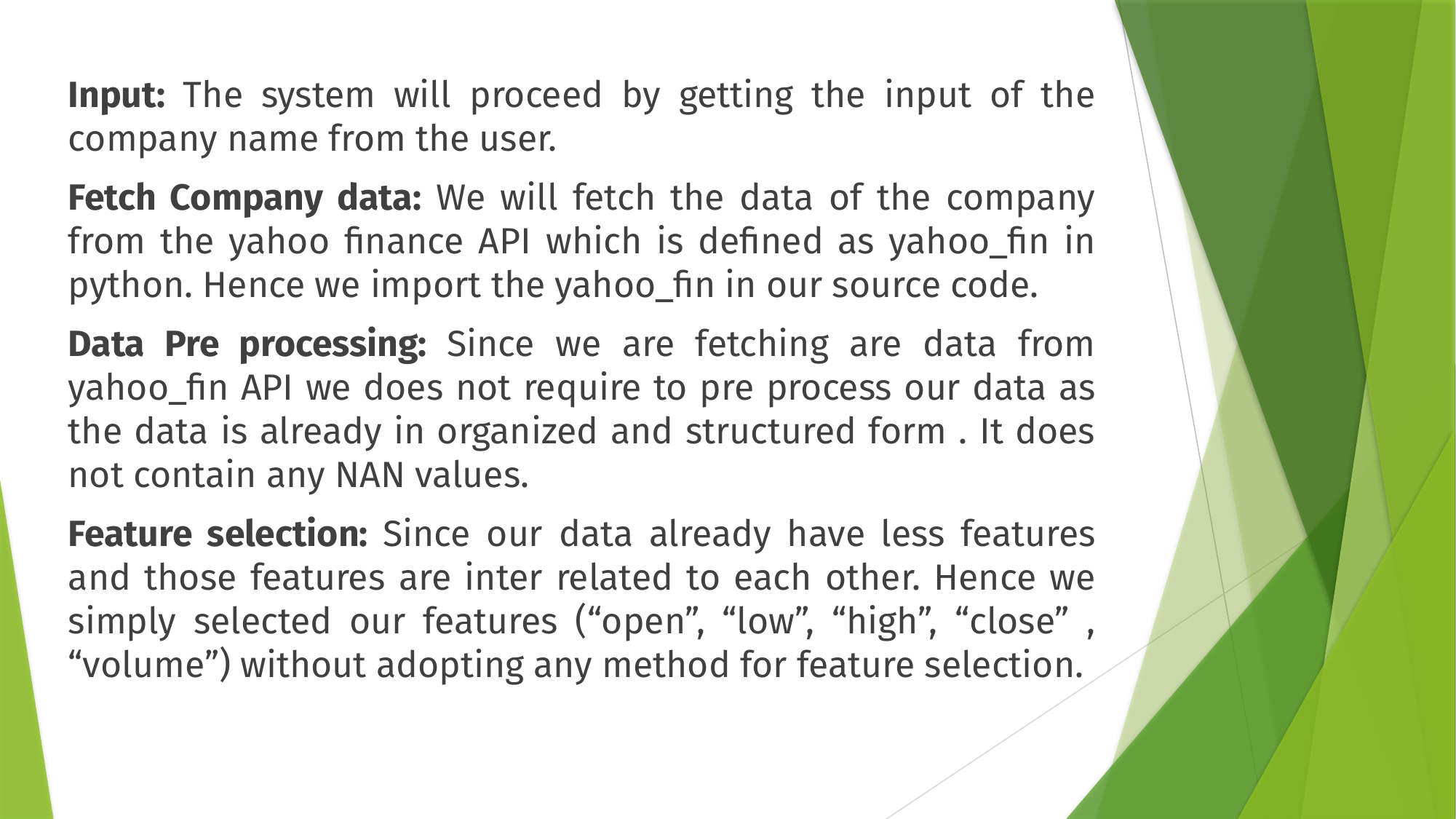

Input: The system will proceed by getting the input of the company name from the user.
Fetch Company data: We will fetch the data of the company from the yahoo finance API which is defined as yahoo_fin in python. Hence we import the yahoo_fin in our source code.
Data Pre processing: Since we are fetching are data from yahoo_fin API we does not require to pre process our data as the data is already in organized and structured form . It does not contain any NAN values.
Feature selection: Since our data already have less features and those features are inter related to each other. Hence we simply selected our features (“open”, “low”, “high”, “close” , “volume”) without adopting any method for feature selection.